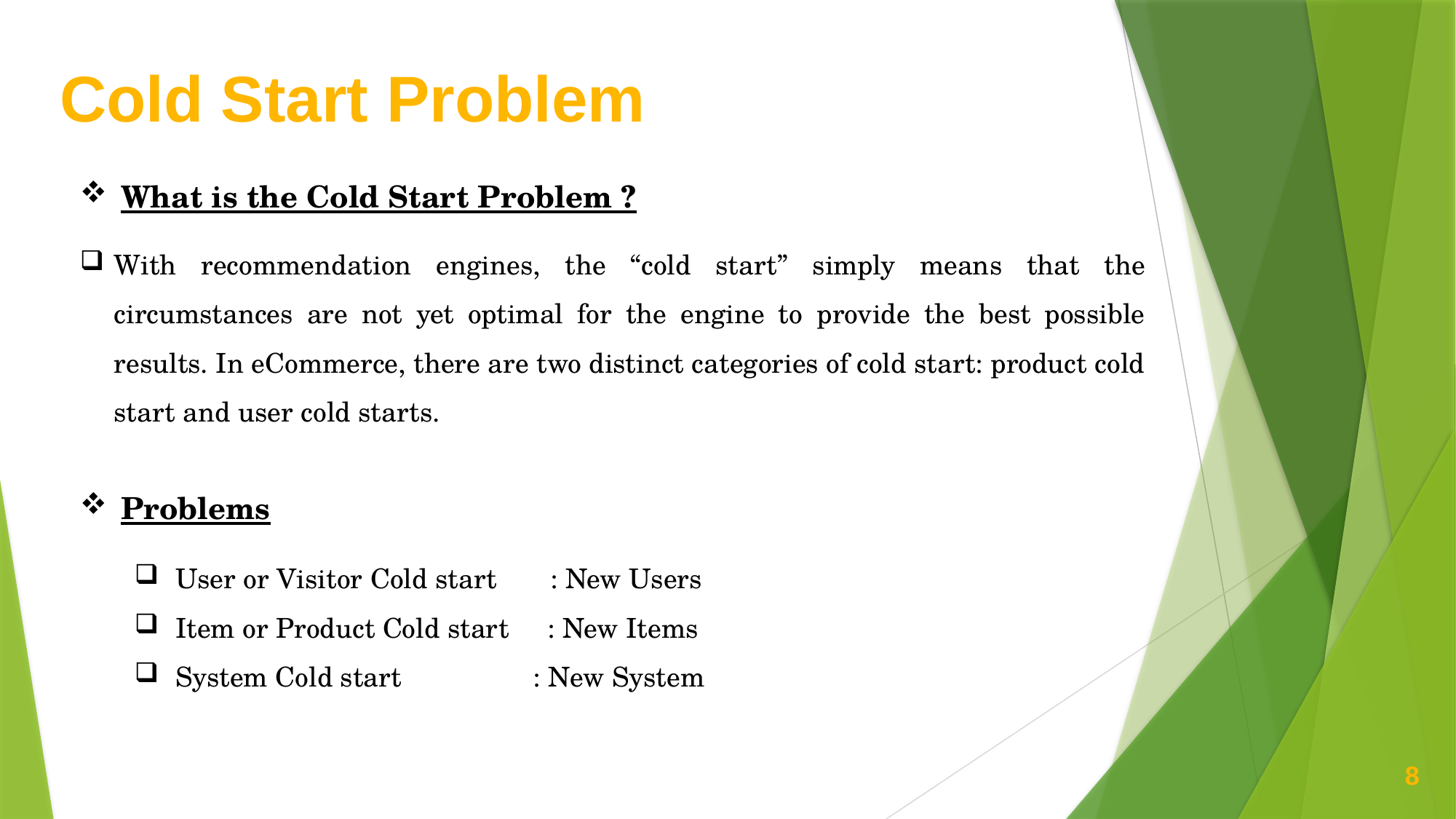

Cold Start Problem
What is the Cold Start Problem ?

With recommendation engines, the “cold start” simply means that the circumstances are not yet optimal for the engine to provide the best possible results. In eCommerce, there are two distinct categories of cold start: product cold start and user cold starts.

Problems

User or Visitor Cold start       : New Users
Item or Product Cold start     : New Items
System Cold start 	    : New System

8